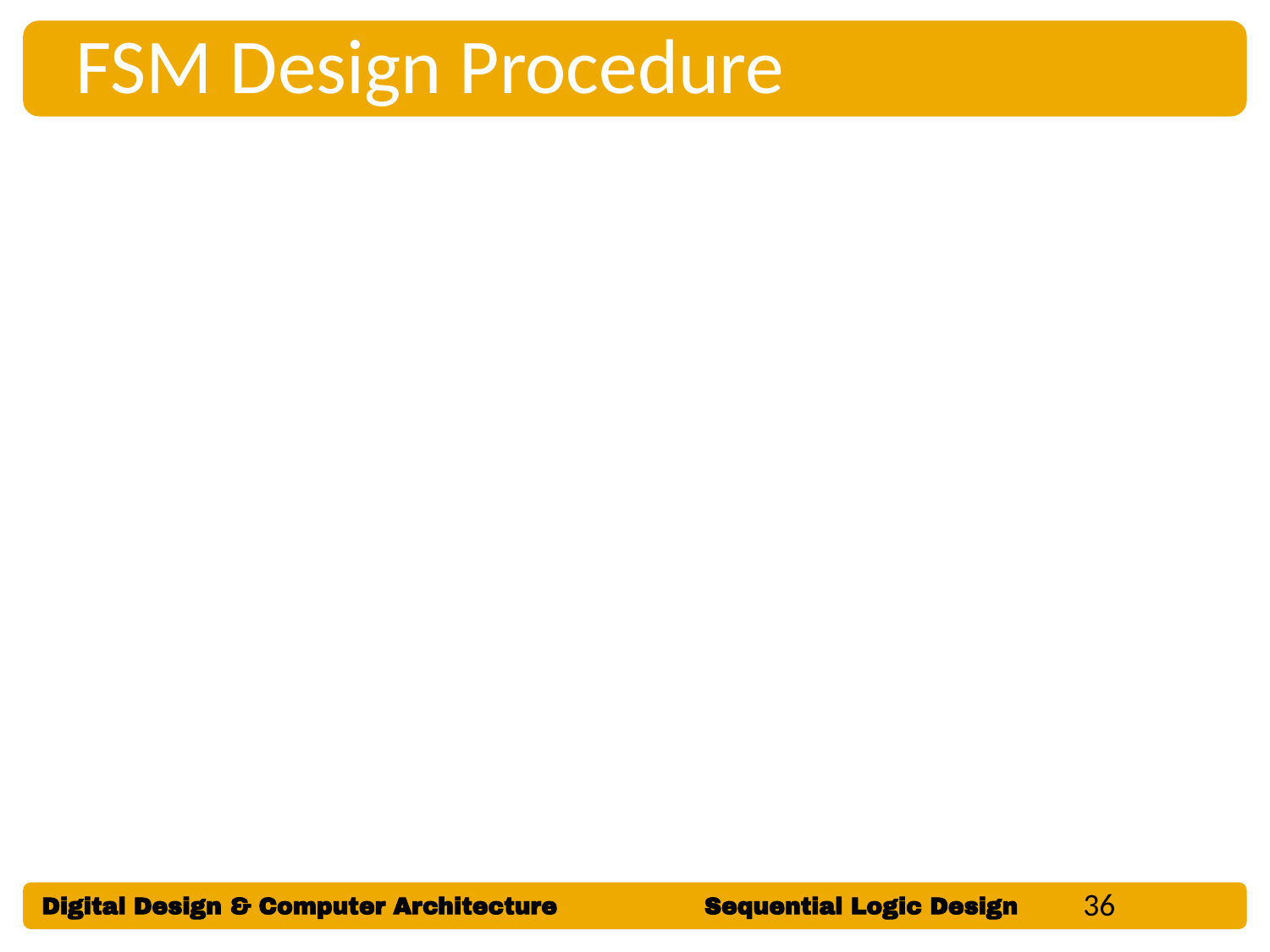

FSM Design Procedure

Identify inputs and outputs
Sketch state transition diagram
Write state transition table and output table
Moore FSM: write separate tables
Mealy FSM: write combined state transition and output table
Select state encodings
Rewrite state transition table and output table with state encodings
Write Boolean equations for next state and output logic
Sketch the circuit schematic

36